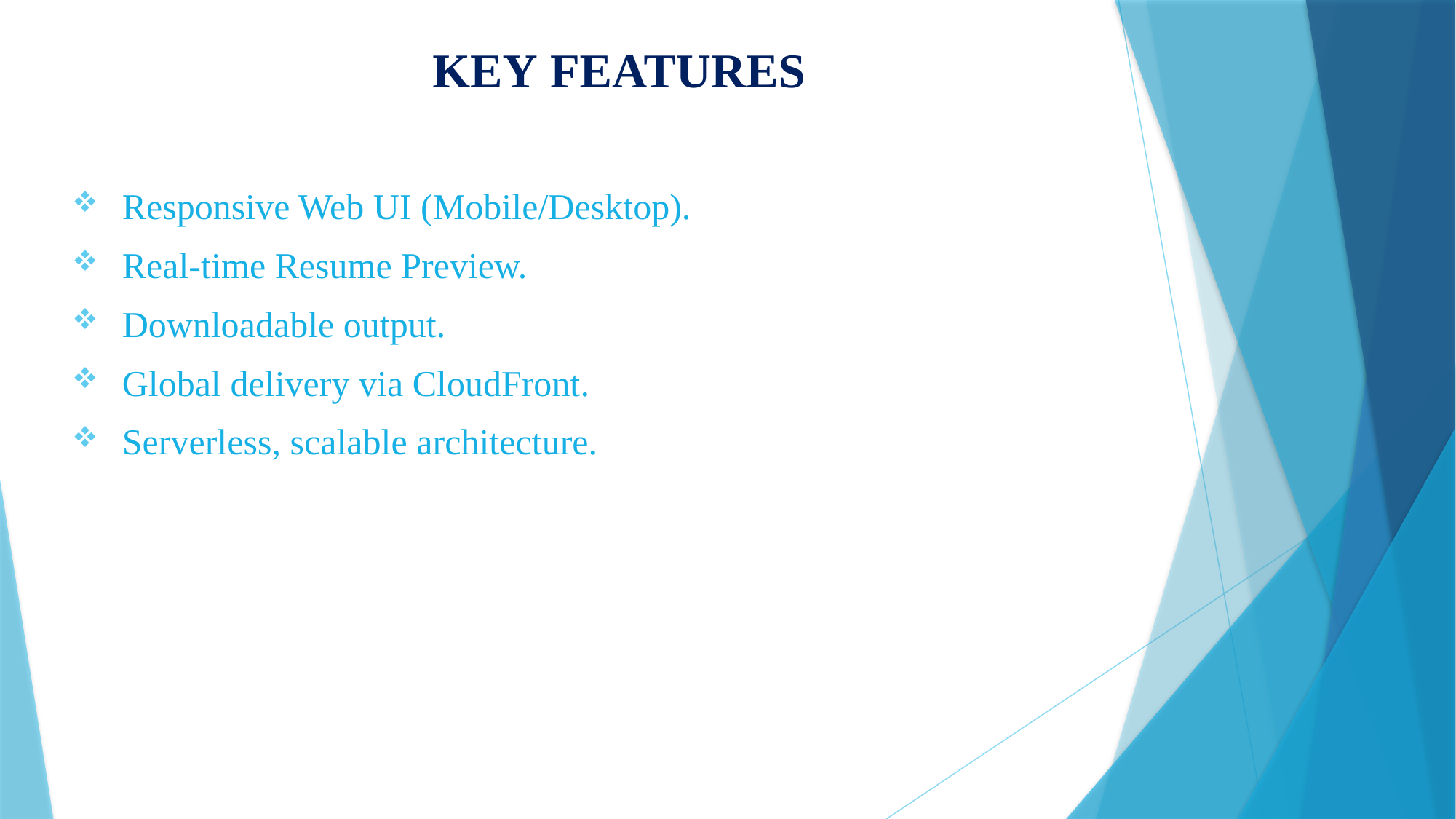

# KEY FEATURES
 Responsive Web UI (Mobile/Desktop).
 Real-time Resume Preview.
 Downloadable output.
 Global delivery via CloudFront.
 Serverless, scalable architecture.